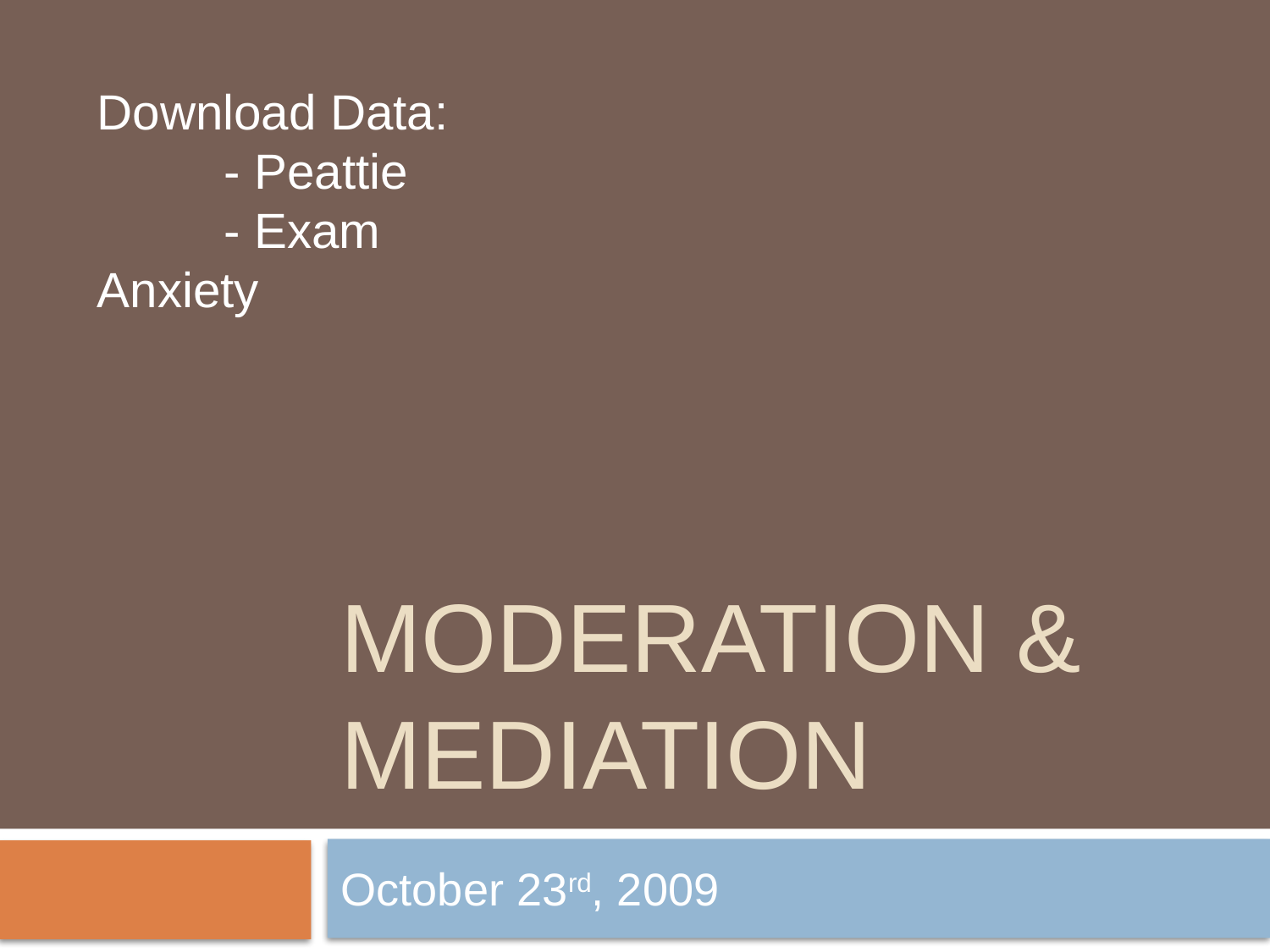

Download Data:
	- Peattie
	- Exam Anxiety
# Moderation & Mediation
October 23rd, 2009